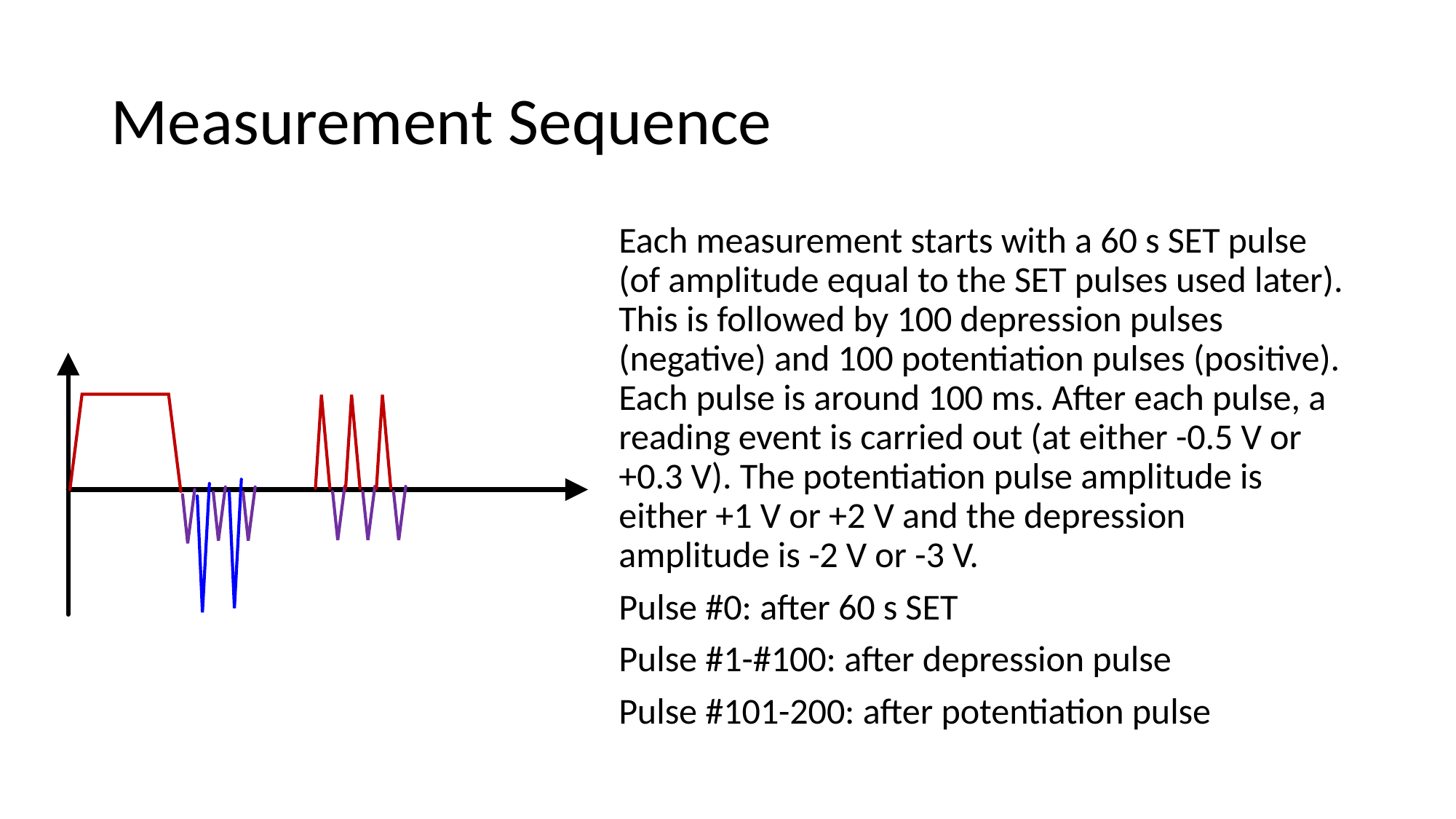

# Measurement Sequence
Each measurement starts with a 60 s SET pulse (of amplitude equal to the SET pulses used later). This is followed by 100 depression pulses (negative) and 100 potentiation pulses (positive). Each pulse is around 100 ms. After each pulse, a reading event is carried out (at either -0.5 V or +0.3 V). The potentiation pulse amplitude is either +1 V or +2 V and the depression amplitude is -2 V or -3 V.
Pulse #0: after 60 s SET
Pulse #1-#100: after depression pulse
Pulse #101-200: after potentiation pulse